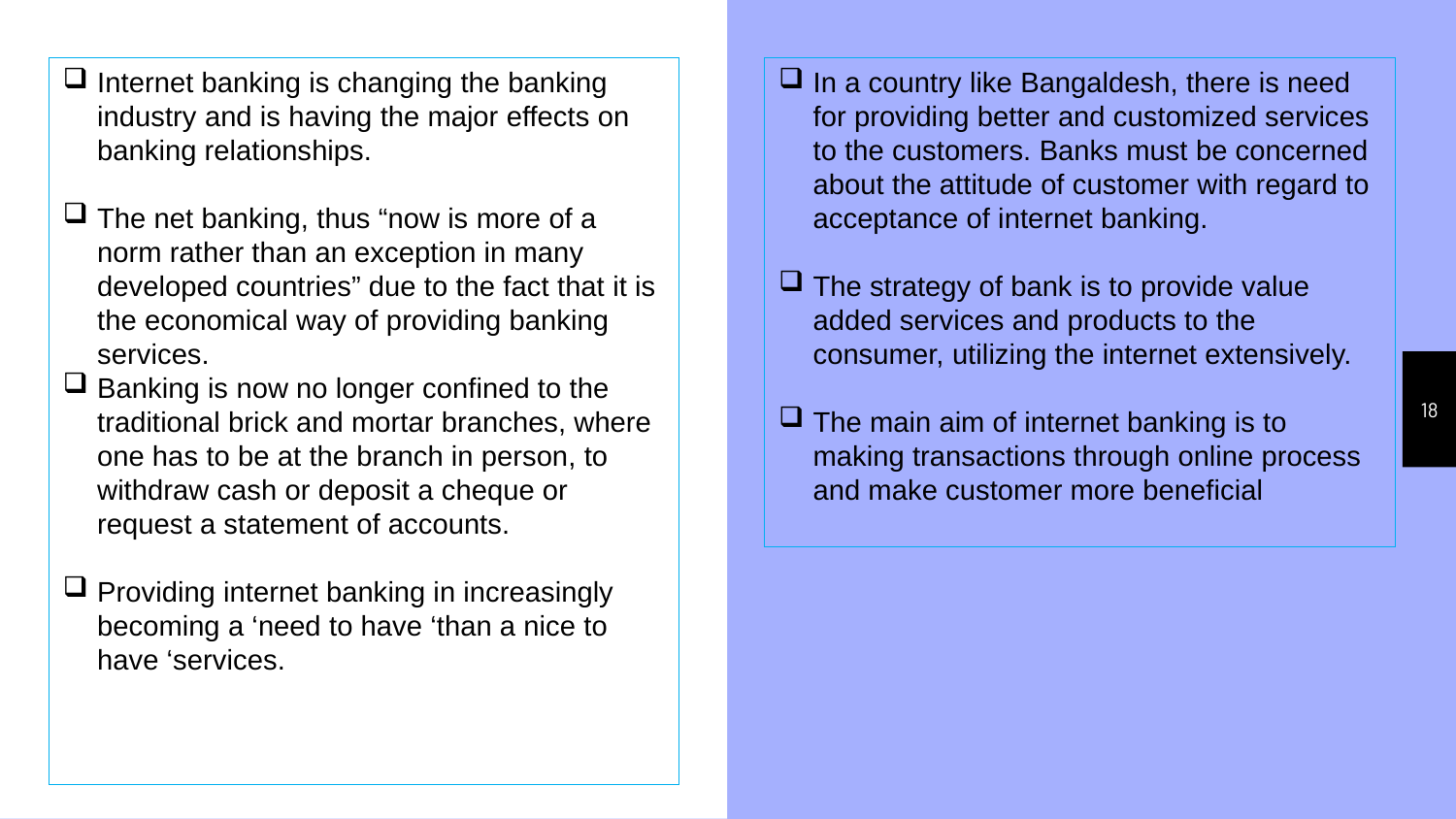

Internet banking is changing the banking industry and is having the major effects on banking relationships.

The net banking, thus “now is more of a norm rather than an exception in many developed countries” due to the fact that it is the economical way of providing banking services.
Banking is now no longer confined to the traditional brick and mortar branches, where one has to be at the branch in person, to withdraw cash or deposit a cheque or request a statement of accounts.

Providing internet banking in increasingly becoming a ‘need to have ‘than a nice to have ‘services.

In a country like Bangaldesh, there is need for providing better and customized services to the customers. Banks must be concerned about the attitude of customer with regard to acceptance of internet banking.

The strategy of bank is to provide value added services and products to the consumer, utilizing the internet extensively.

The main aim of internet banking is to making transactions through online process and make customer more beneficial

18